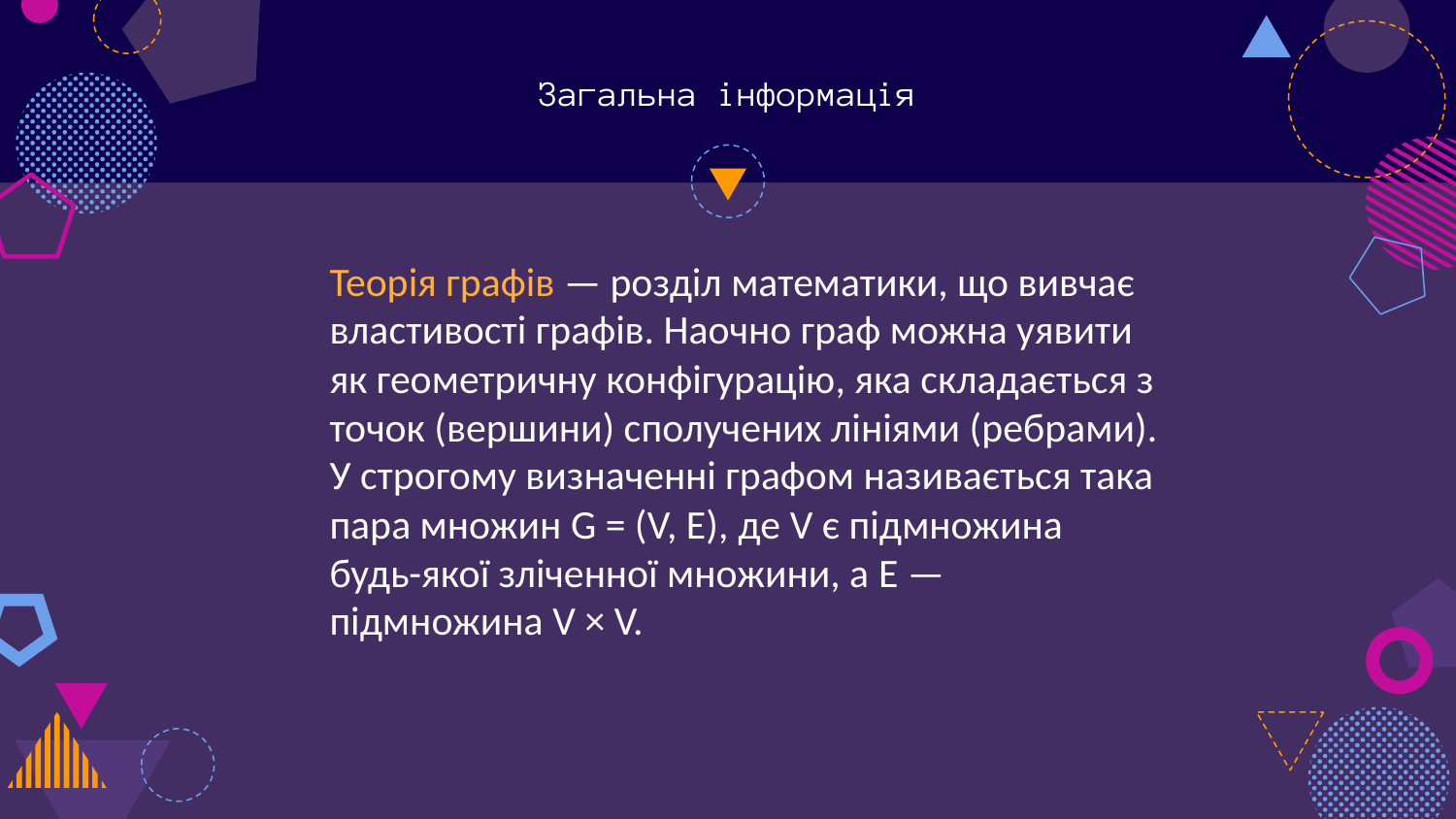

# Загальна інформація
Теорія графів — розділ математики, що вивчає властивості графів. Наочно граф можна уявити як геометричну конфігурацію, яка складається з точок (вершини) сполучених лініями (ребрами). У строгому визначенні графом називається така пара множин G = (V, E), де V є підмножина будь-якої зліченної множини, а E — підмножина V × V.